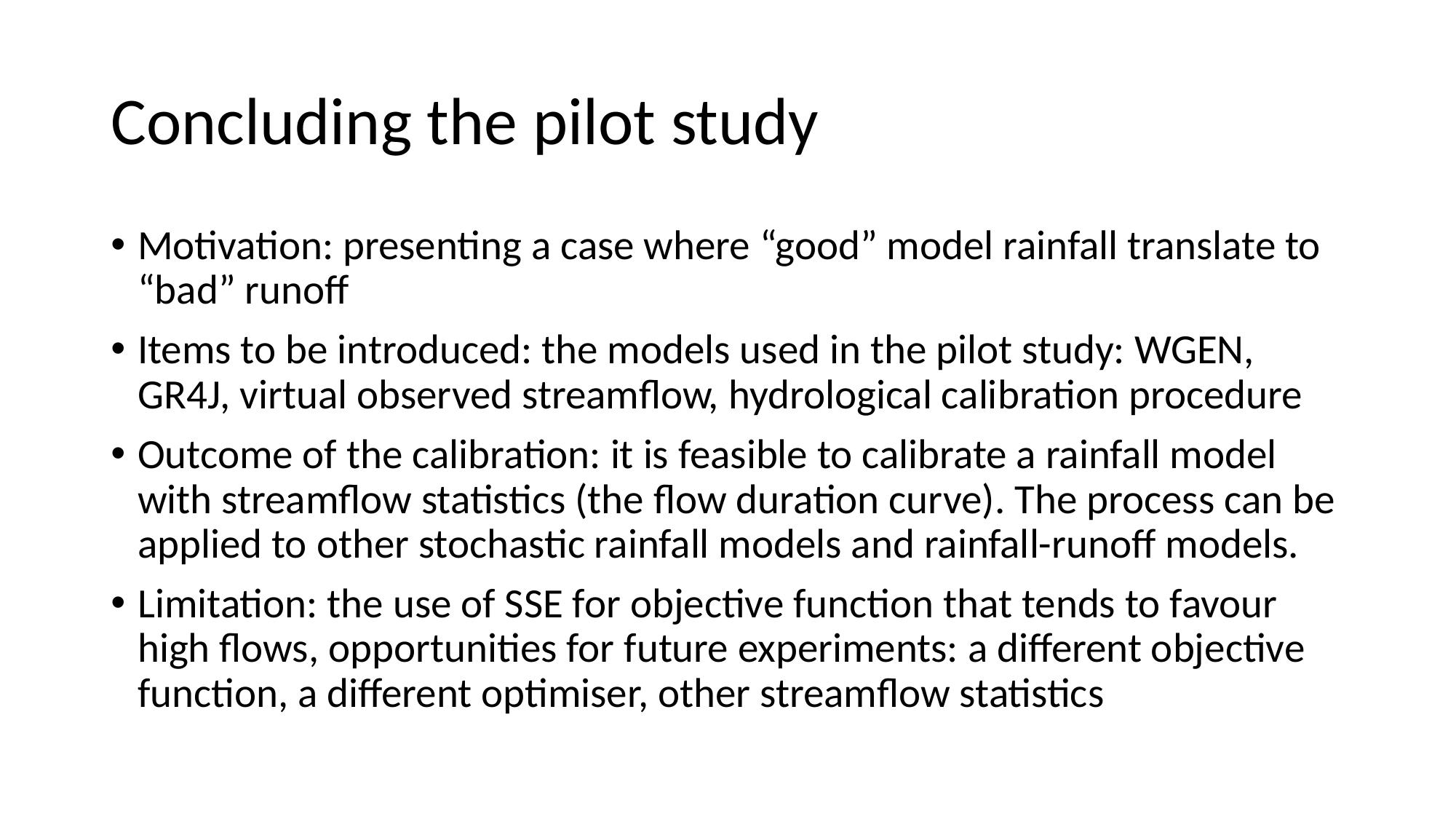

# Concluding the pilot study
Motivation: presenting a case where “good” model rainfall translate to “bad” runoff
Items to be introduced: the models used in the pilot study: WGEN, GR4J, virtual observed streamflow, hydrological calibration procedure
Outcome of the calibration: it is feasible to calibrate a rainfall model with streamflow statistics (the flow duration curve). The process can be applied to other stochastic rainfall models and rainfall-runoff models.
Limitation: the use of SSE for objective function that tends to favour high flows, opportunities for future experiments: a different objective function, a different optimiser, other streamflow statistics